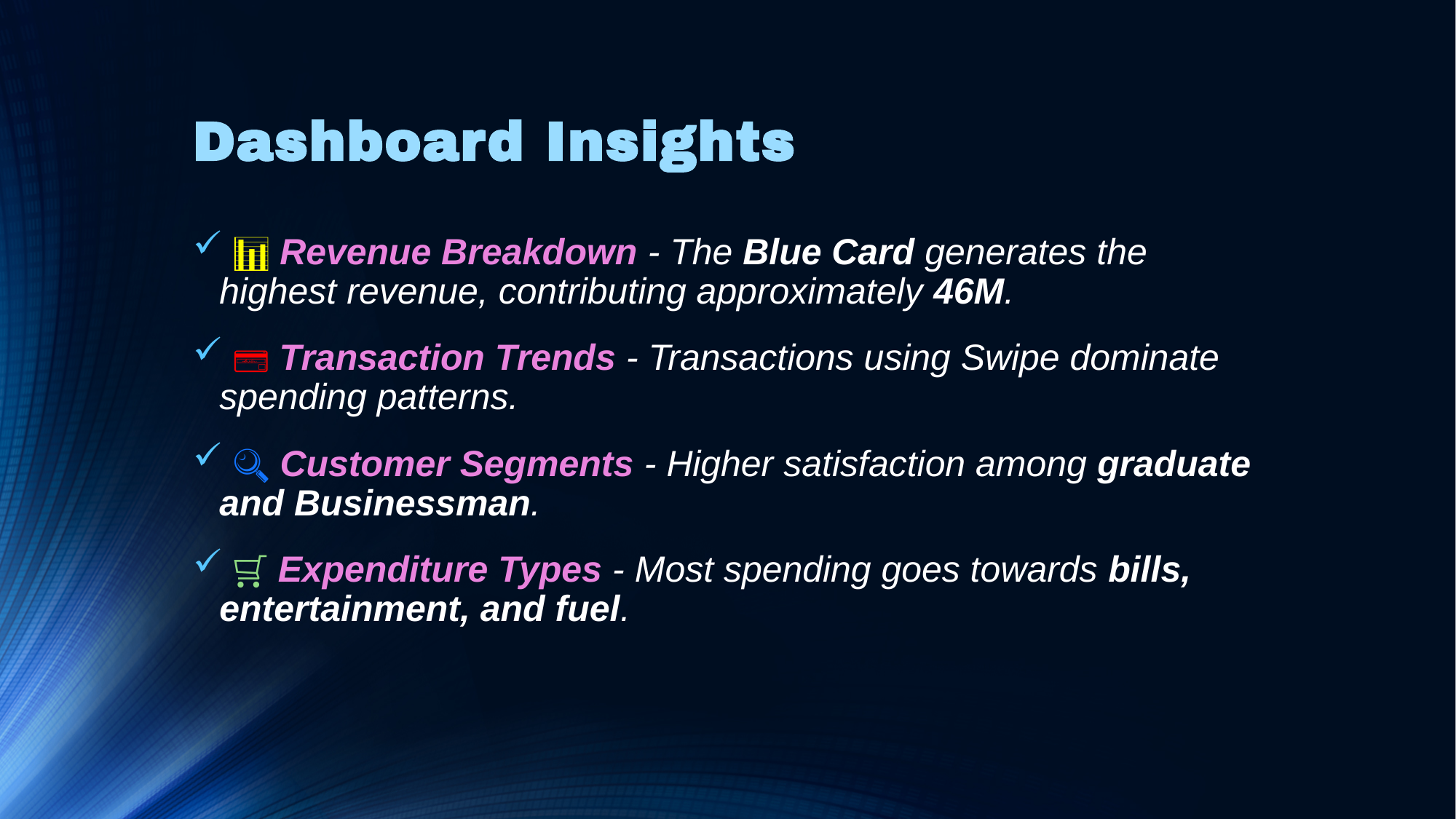

# Dashboard Insights
 📊 Revenue Breakdown - The Blue Card generates the highest revenue, contributing approximately 46M.
 💳 Transaction Trends - Transactions using Swipe dominate spending patterns.
 🔍 Customer Segments - Higher satisfaction among graduate and Businessman.
 🛒 Expenditure Types - Most spending goes towards bills, entertainment, and fuel.